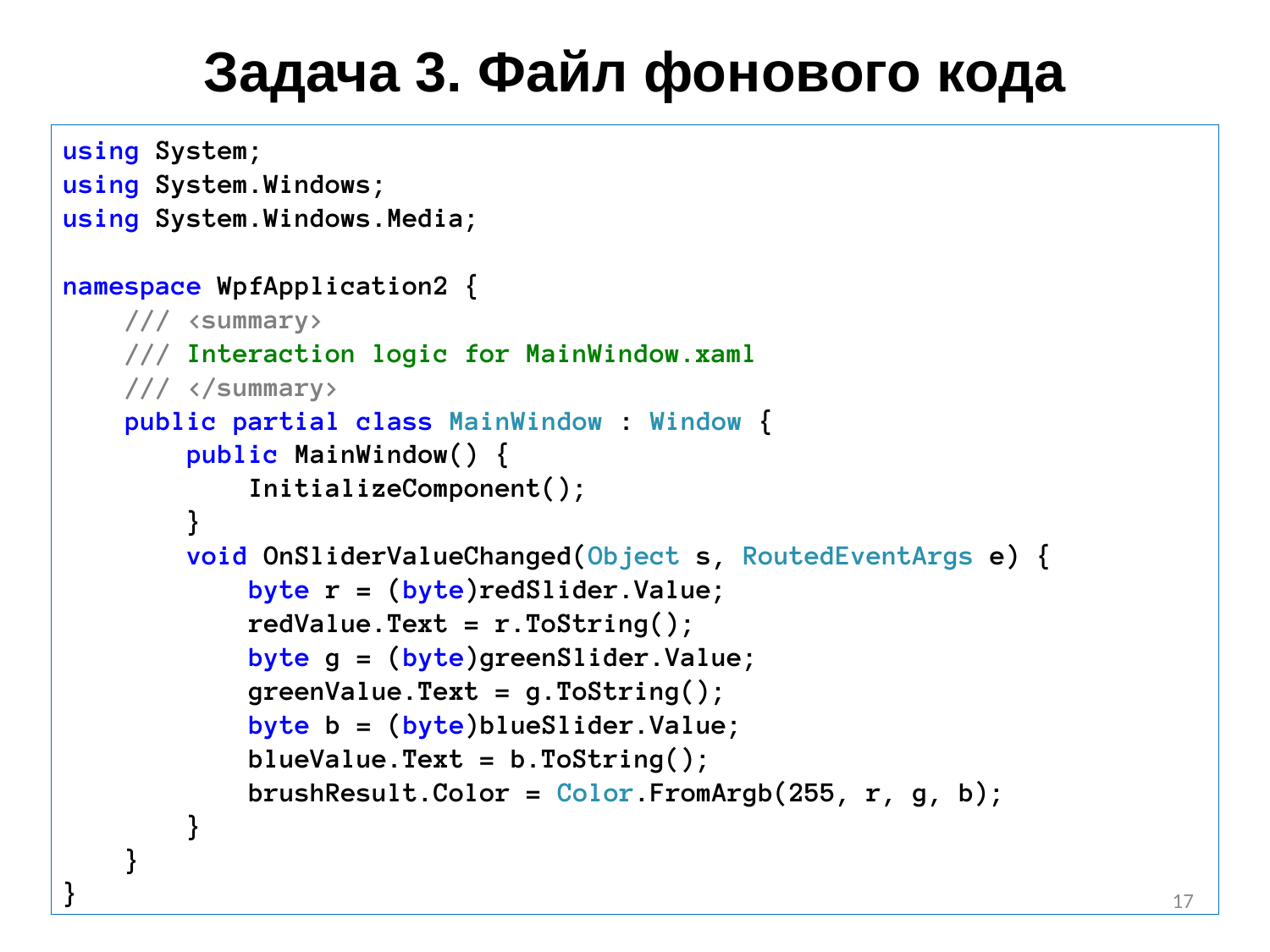

# Задача 3. Файл фонового кода
using System;
using System.Windows;
using System.Windows.Media;

namespace WpfApplication2 {
    /// <summary>
    /// Interaction logic for MainWindow.xaml
    /// </summary>
    public partial class MainWindow : Window {
        public MainWindow() {
            InitializeComponent();
        }
        void OnSliderValueChanged(Object s, RoutedEventArgs e) {
            byte r = (byte)redSlider.Value;
            redValue.Text = r.ToString();
            byte g = (byte)greenSlider.Value;
            greenValue.Text = g.ToString();
            byte b = (byte)blueSlider.Value;
            blueValue.Text = b.ToString();
            brushResult.Color = Color.FromArgb(255, r, g, b);
        }
    }
}
17